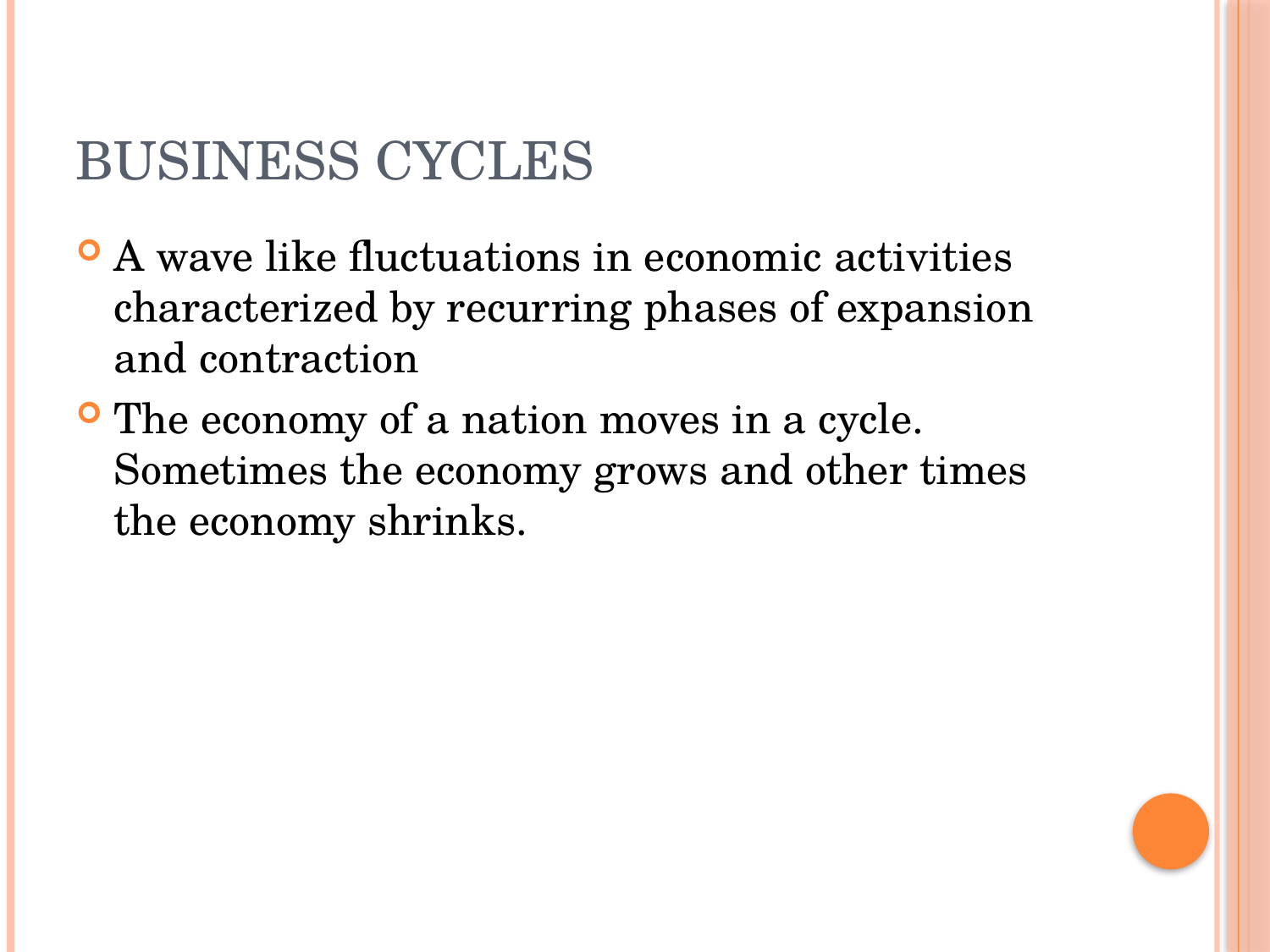

# Business cycles
A wave like fluctuations in economic activities characterized by recurring phases of expansion and contraction
The economy of a nation moves in a cycle. Sometimes the economy grows and other times the economy shrinks.